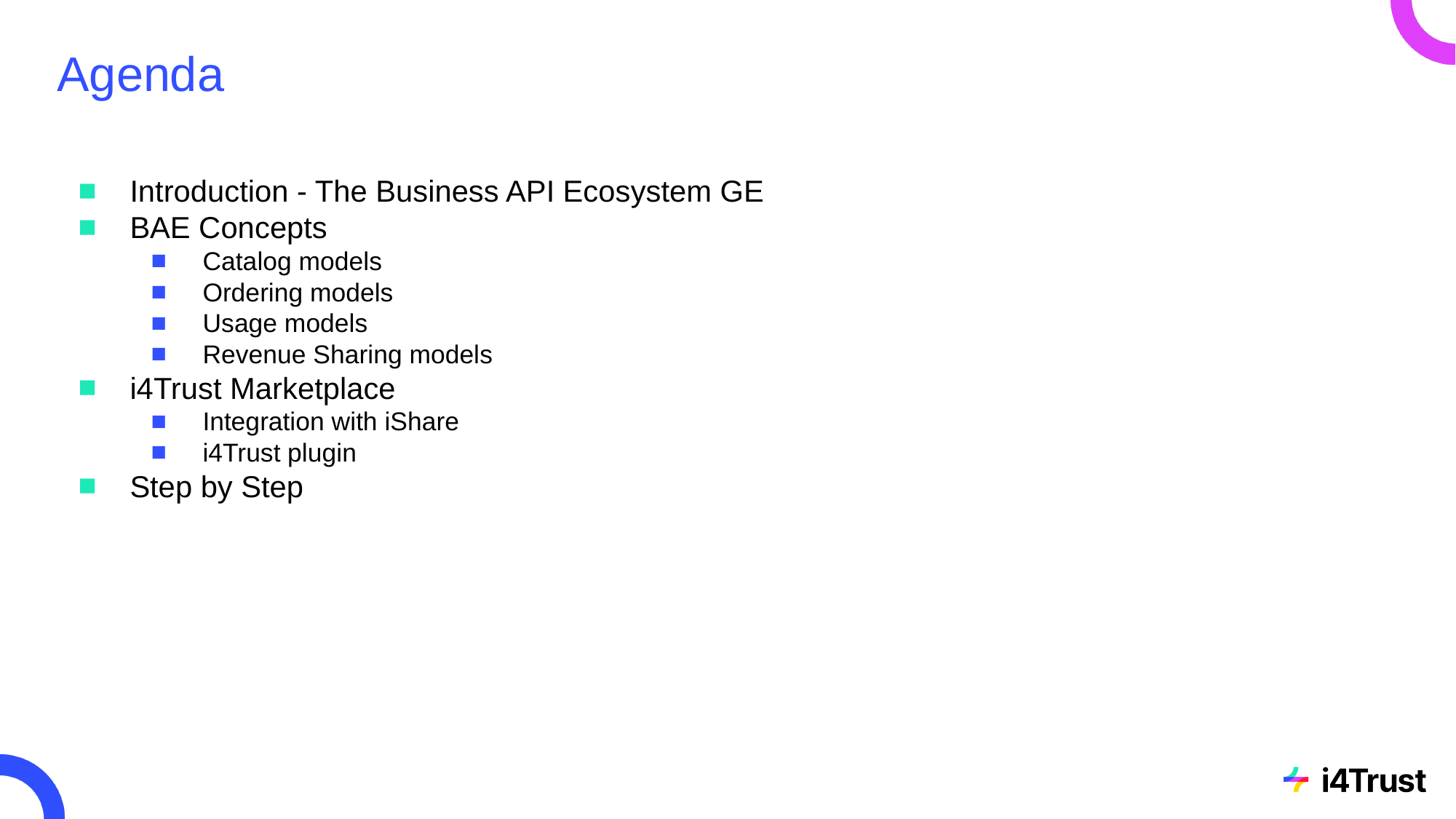

# Agenda
Introduction - The Business API Ecosystem GE
BAE Concepts
Catalog models
Ordering models
Usage models
Revenue Sharing models
i4Trust Marketplace
Integration with iShare
i4Trust plugin
Step by Step